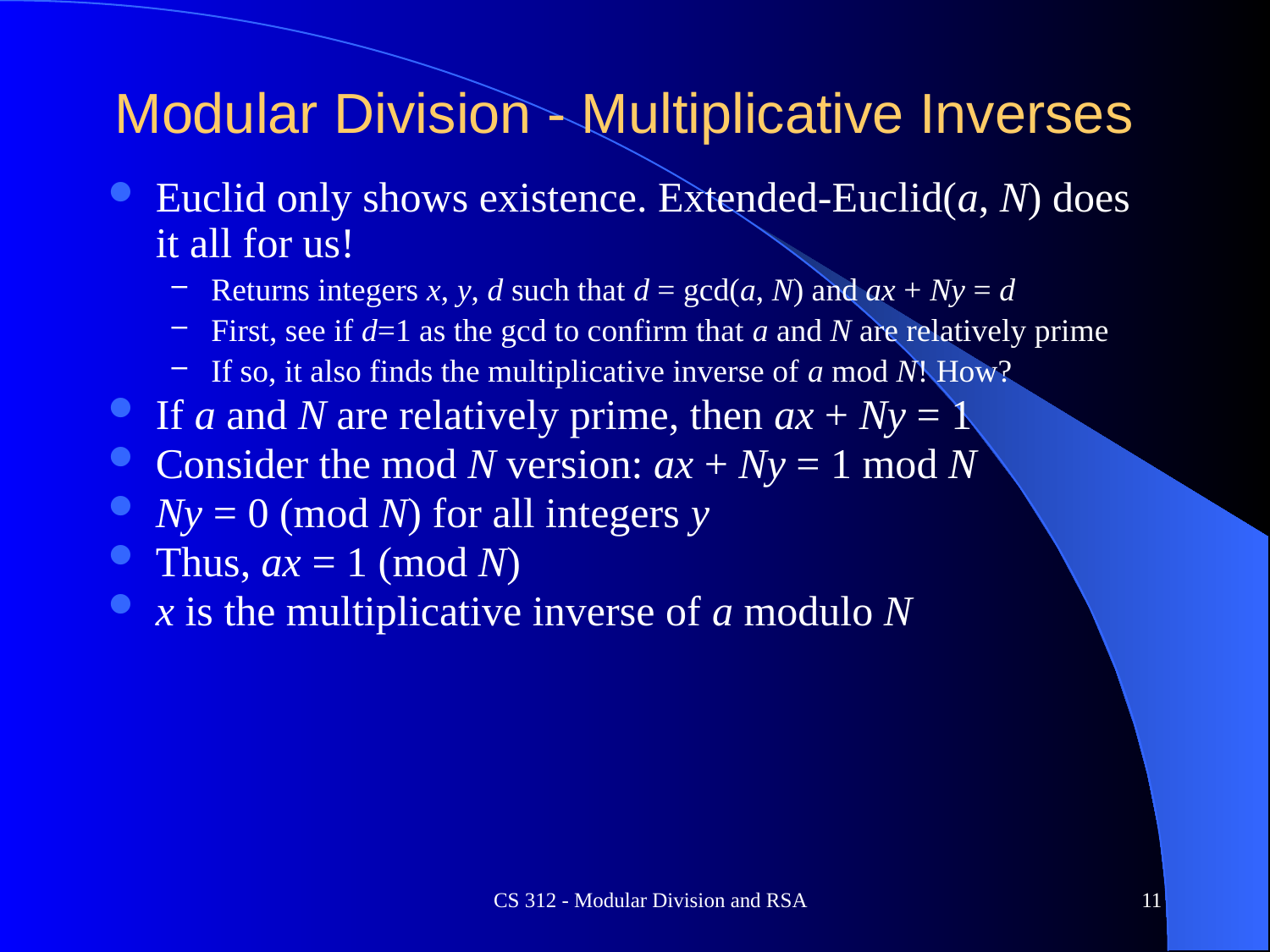

# Modular Division - Multiplicative Inverses
Euclid only shows existence. Extended-Euclid(a, N) does it all for us!
Returns integers x, y, d such that d = gcd(a, N) and ax + Ny = d
First, see if d=1 as the gcd to confirm that a and N are relatively prime
If so, it also finds the multiplicative inverse of a mod N! How?
If a and N are relatively prime, then ax + Ny = 1
Consider the mod N version: ax + Ny = 1 mod N
Ny = 0 (mod N) for all integers y
Thus, ax = 1 (mod N)
x is the multiplicative inverse of a modulo N
CS 312 - Modular Division and RSA
11